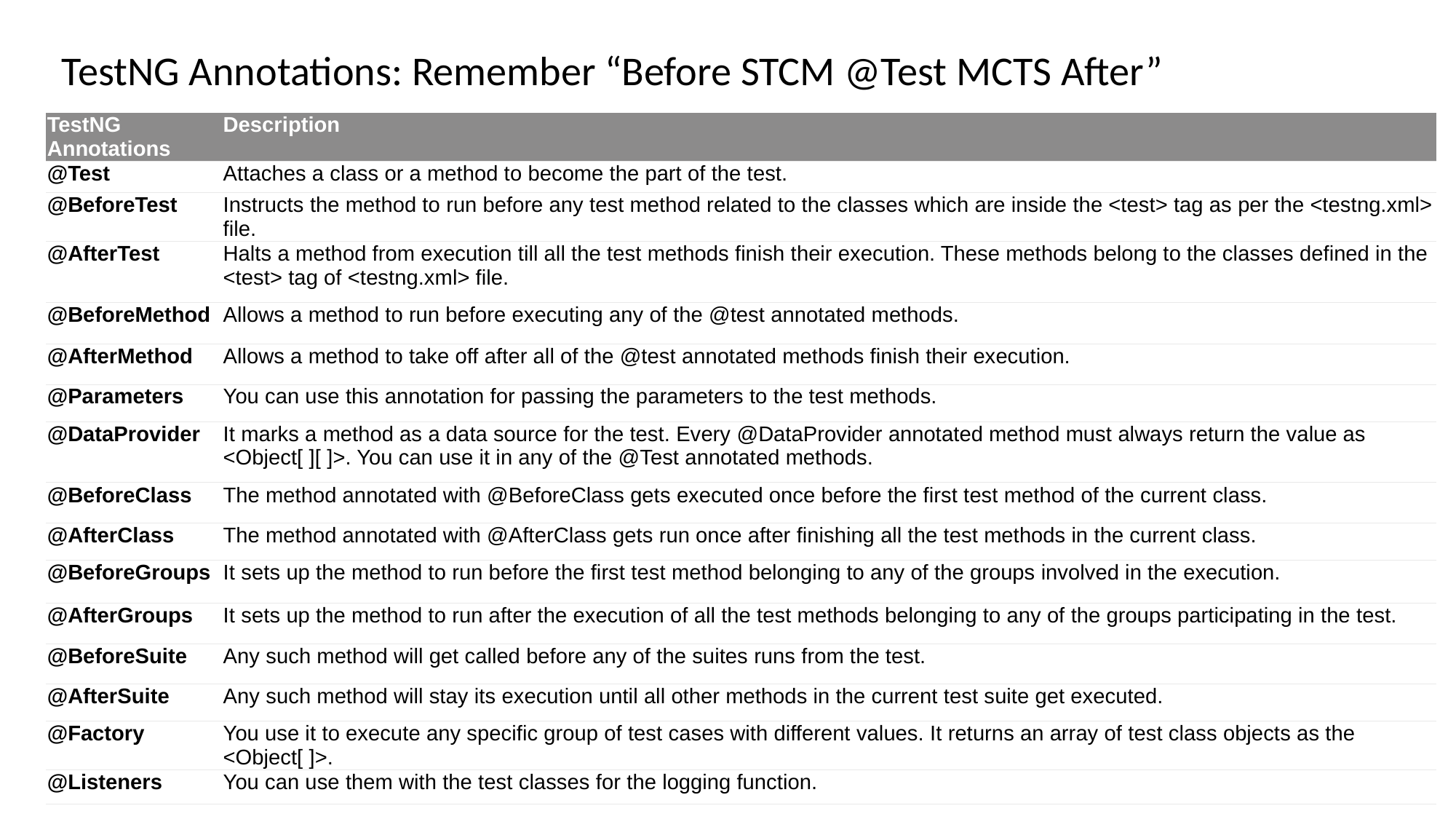

# TestNG Annotations: Remember “Before STCM @Test MCTS After”
| TestNG Annotations | Description |
| --- | --- |
| @Test | Attaches a class or a method to become the part of the test. |
| @BeforeTest | Instructs the method to run before any test method related to the classes which are inside the <test> tag as per the <testng.xml> file. |
| @AfterTest | Halts a method from execution till all the test methods finish their execution. These methods belong to the classes defined in the <test> tag of <testng.xml> file. |
| @BeforeMethod | Allows a method to run before executing any of the @test annotated methods. |
| @AfterMethod | Allows a method to take off after all of the @test annotated methods finish their execution. |
| @Parameters | You can use this annotation for passing the parameters to the test methods. |
| @DataProvider | It marks a method as a data source for the test. Every @DataProvider annotated method must always return the value as <Object[ ][ ]>. You can use it in any of the @Test annotated methods. |
| @BeforeClass | The method annotated with @BeforeClass gets executed once before the first test method of the current class. |
| @AfterClass | The method annotated with @AfterClass gets run once after finishing all the test methods in the current class. |
| @BeforeGroups | It sets up the method to run before the first test method belonging to any of the groups involved in the execution. |
| @AfterGroups | It sets up the method to run after the execution of all the test methods belonging to any of the groups participating in the test. |
| @BeforeSuite | Any such method will get called before any of the suites runs from the test. |
| @AfterSuite | Any such method will stay its execution until all other methods in the current test suite get executed. |
| @Factory | You use it to execute any specific group of test cases with different values. It returns an array of test class objects as the <Object[ ]>. |
| @Listeners | You can use them with the test classes for the logging function. |